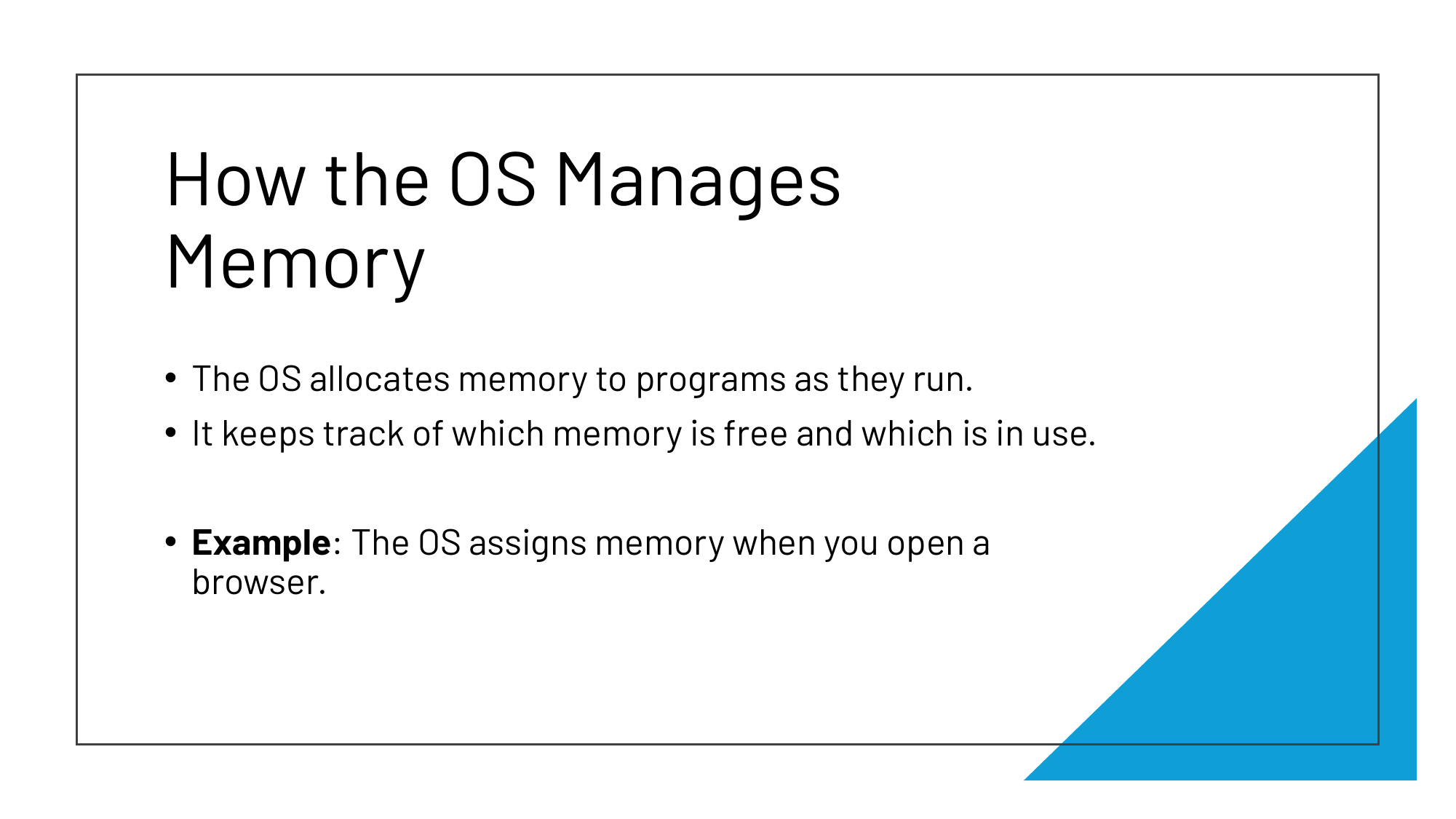

# How the OS Manages Memory
The OS allocates memory to programs as they run.
It keeps track of which memory is free and which is in use.

Example: The OS assigns memory when you open a browser.